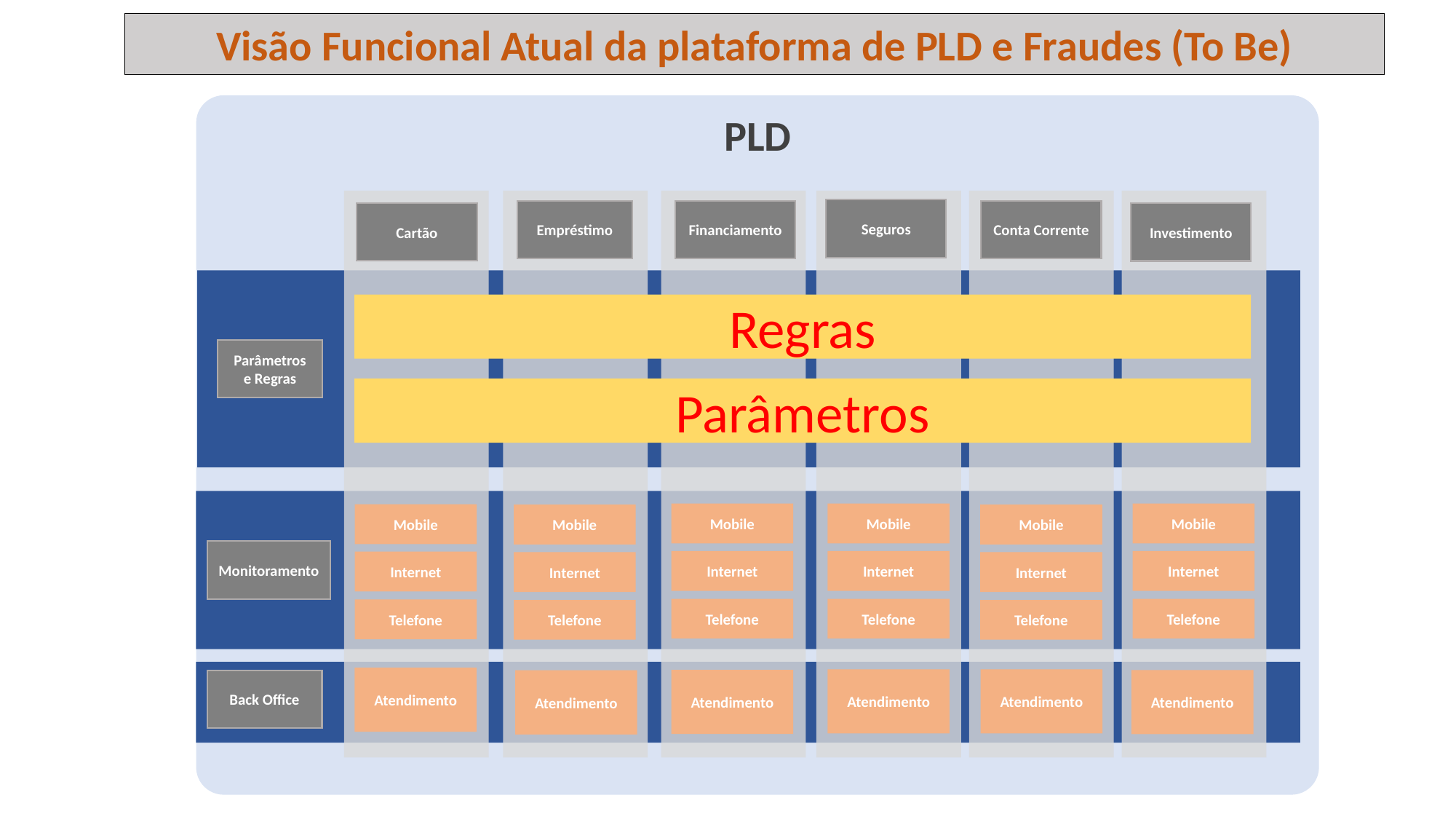

Visão Funcional Atual da plataforma de PLD e Fraudes (To Be)
PLD

Mobile
Internet
Telefone

Atendimento
Seguros
Conta Corrente
Financiamento
Empréstimo
Cartão
Investimento
Regras
Parâmetros e Regras
Parâmetros
Mobile
Mobile
Mobile
Mobile
Mobile
Monitoramento
Internet
Internet
Internet
Internet
Internet
Telefone
Telefone
Telefone
Telefone
Telefone
Atendimento
Atendimento
Atendimento
Atendimento
Back Office
Atendimento